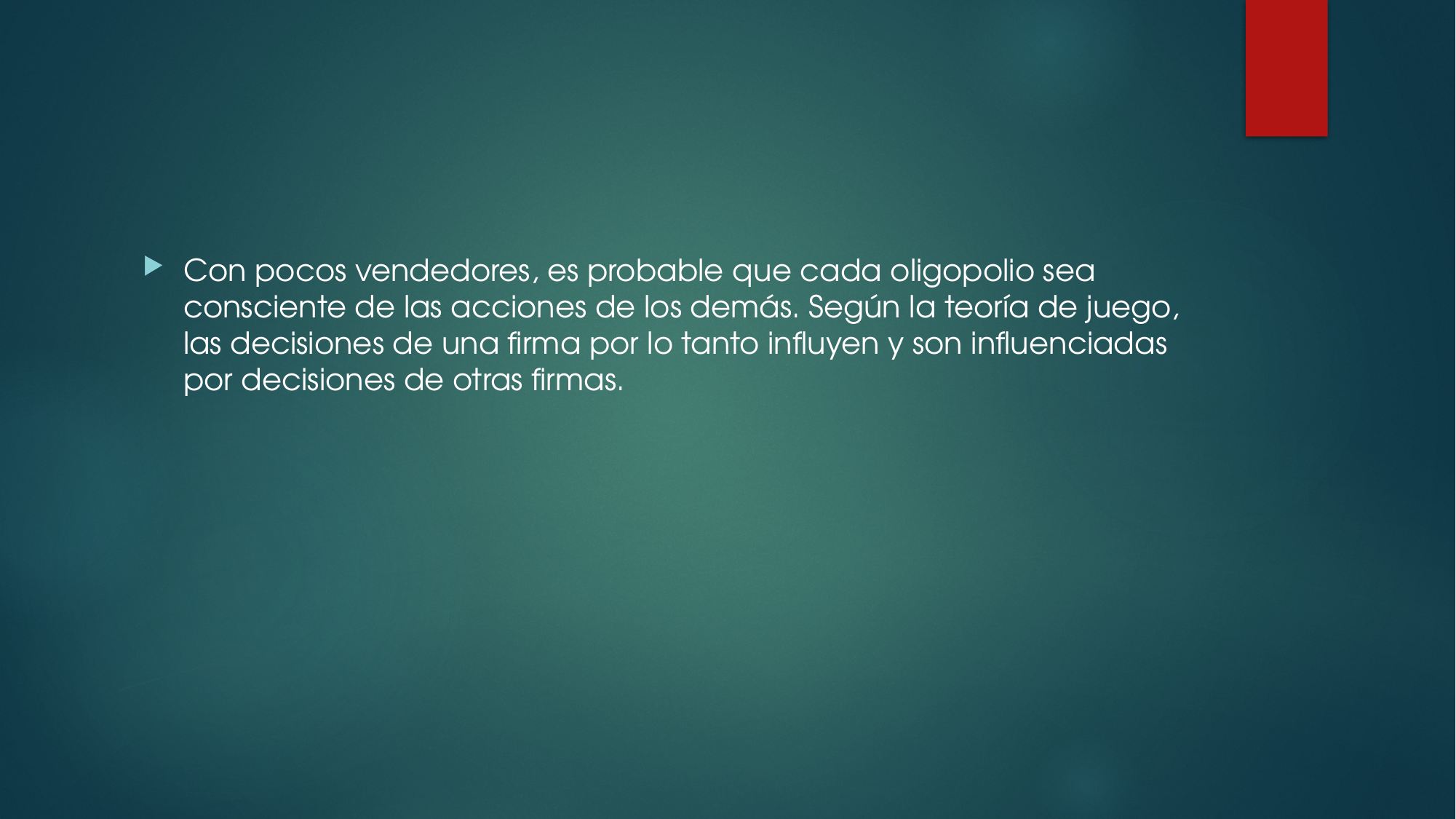

Con pocos vendedores, es probable que cada oligopolio sea consciente de las acciones de los demás. Según la teoría de juego, las decisiones de una firma por lo tanto influyen y son influenciadas por decisiones de otras firmas.